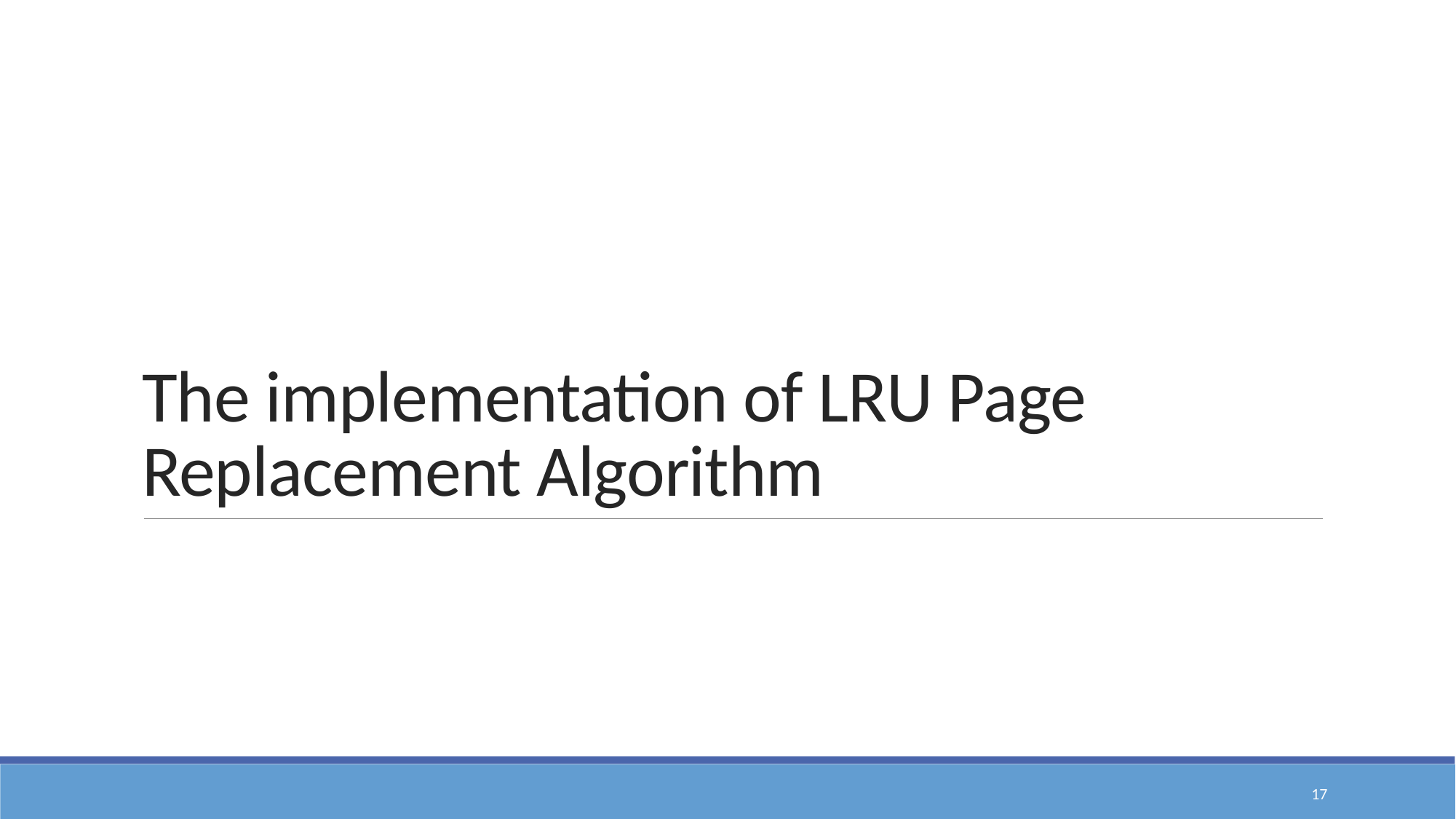

# The implementation of LRU Page Replacement Algorithm
17